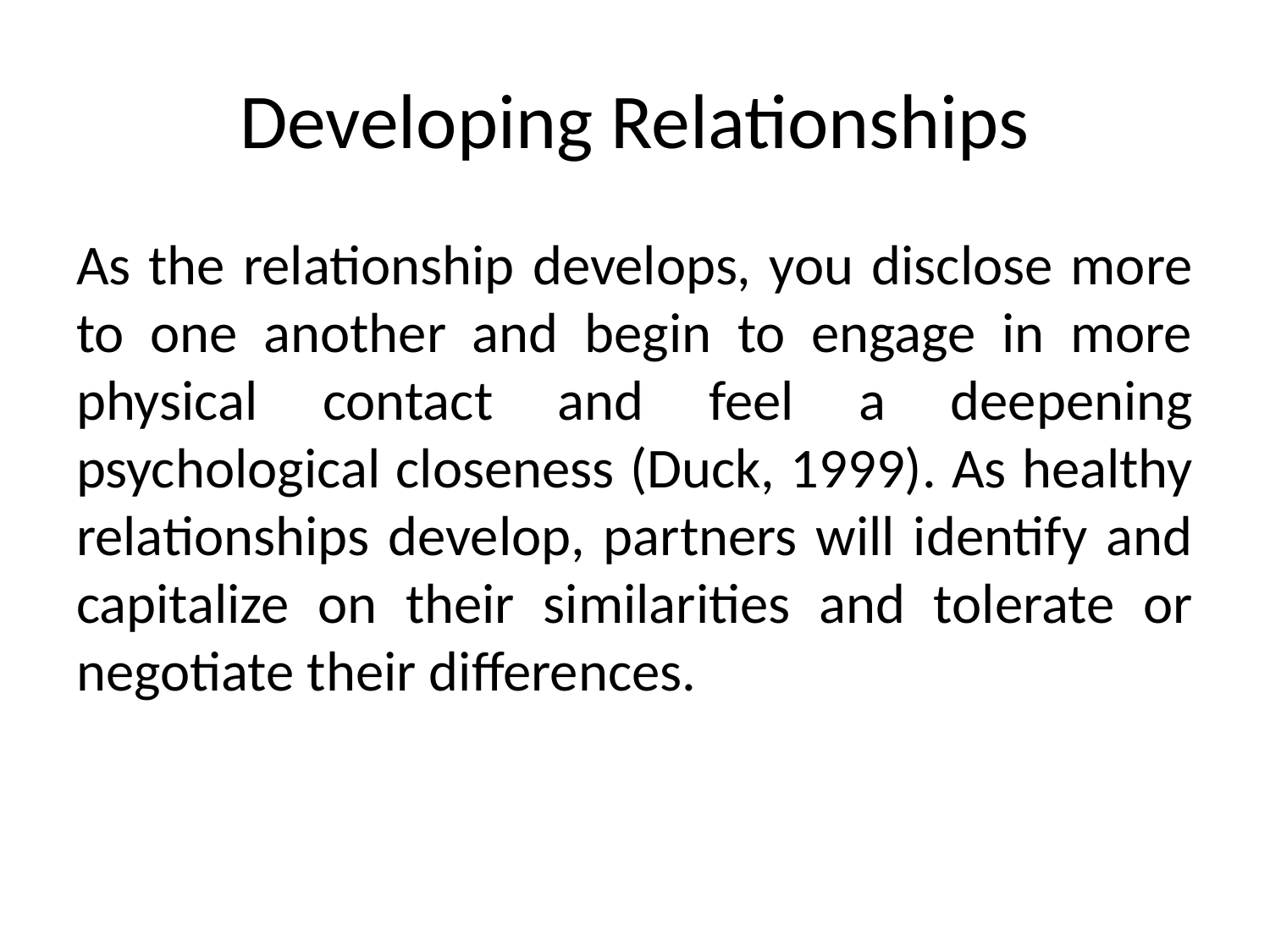

# Developing Relationships
As the relationship develops, you disclose more to one another and begin to engage in more physical contact and feel a deepening psychological closeness (Duck, 1999). As healthy relationships develop, partners will identify and capitalize on their similarities and tolerate or negotiate their differences.